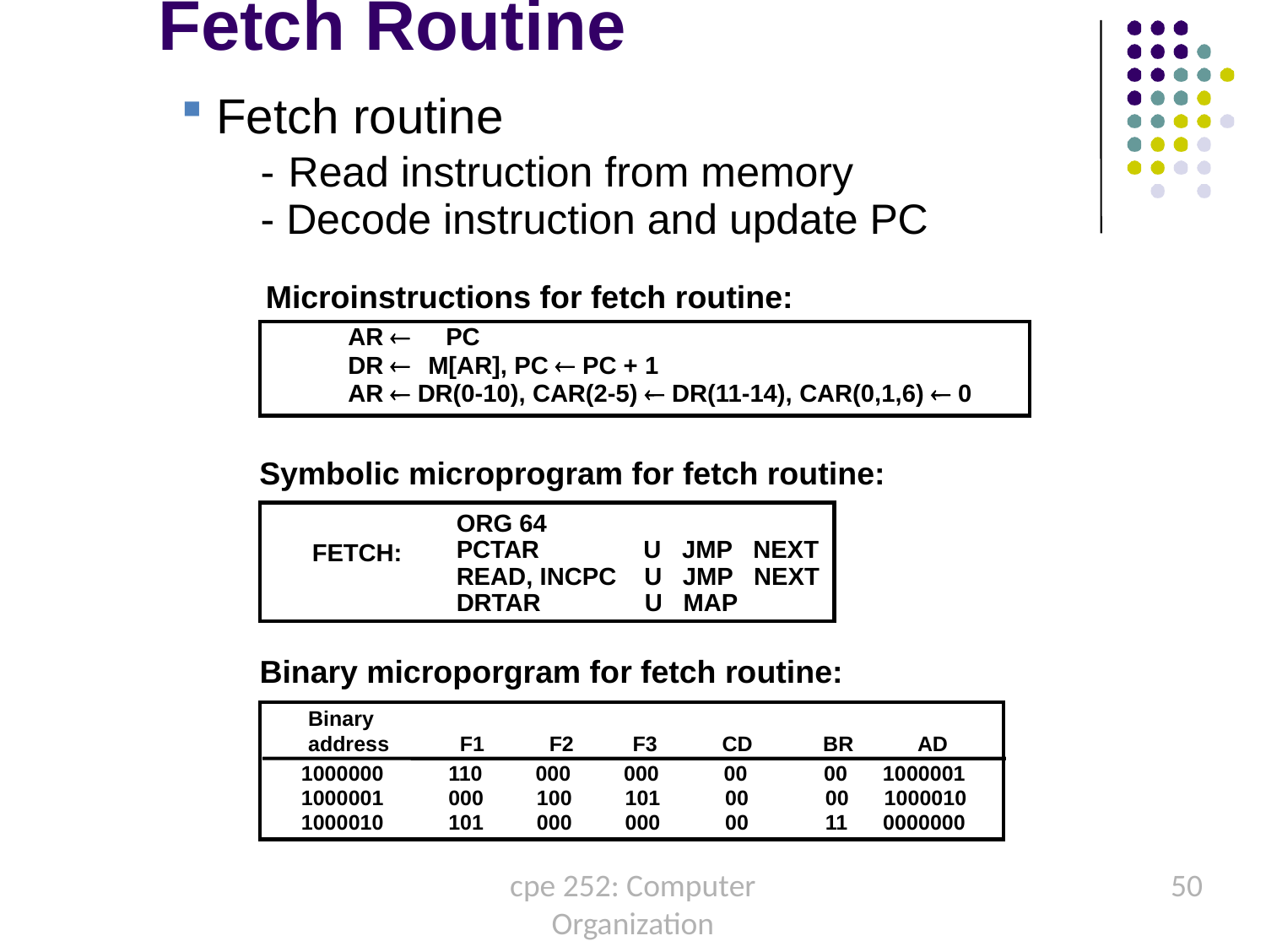

# Fetch Routine
 Fetch routine
- Read instruction from memory
- Decode instruction and update PC
Microinstructions for fetch routine:
AR ←   PC
DR ←  M[AR], PC ← PC + 1
AR ← DR(0-10), CAR(2-5) ← DR(11-14), CAR(0,1,6) ← 0

Symbolic microprogram for fetch routine:

FETCH:
ORG 64
PCTAR               U   JMP   NEXT
READ, INCPC    U   JMP   NEXT
DRTAR               U   MAP
Binary microporgram for fetch routine:

Binary
address            F1           F2          F3           CD            BR           AD
1000000           110         000         000           00             00      1000001
1000001           000         100         101           00             00      1000010
1000010           101         000         000           00             11      0000000

cpe 252: Computer Organization
50